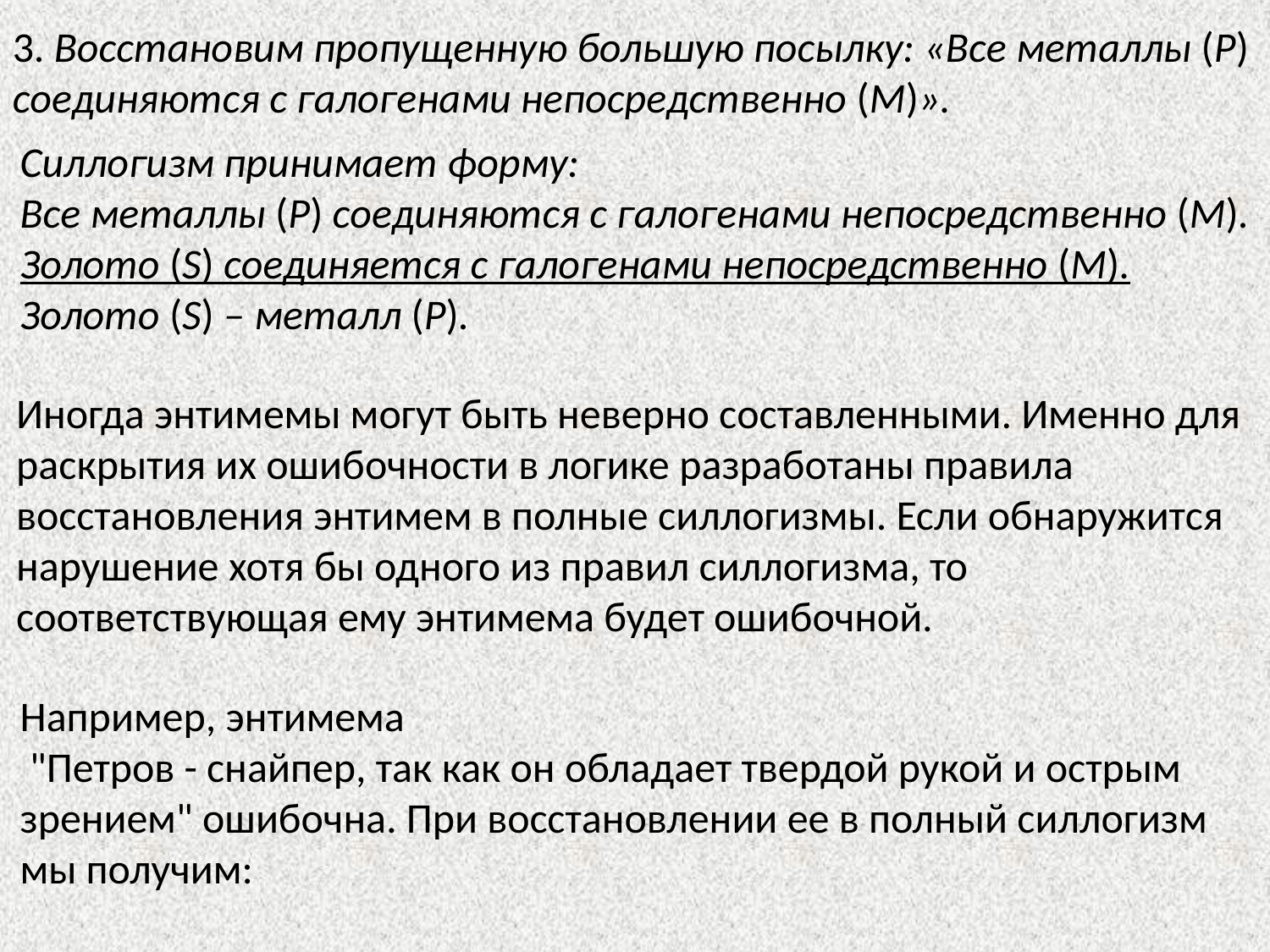

3. Восстановим пропущенную большую посылку: «Все металлы (Р) соединяются с галогенами непосредственно (М)».
Силлогизм принимает форму:
Все металлы (Р) соединяются с галогенами непосредственно (М).
Золото (S) соединяется с галогенами непосредственно (М).
Золото (S) – металл (Р).
Иногда энтимемы могут быть неверно составленными. Именно для раскрытия их ошибочности в логике разработаны правила восстановления энтимем в полные силлогизмы. Если обнаружится нарушение хотя бы одного из правил силлогизма, то соответствующая ему энтимема будет ошибочной.
Например, энтимема
 "Петров - снайпер, так как он обладает твердой рукой и острым зрением" ошибочна. При восстановлении ее в полный силлогизм мы получим: